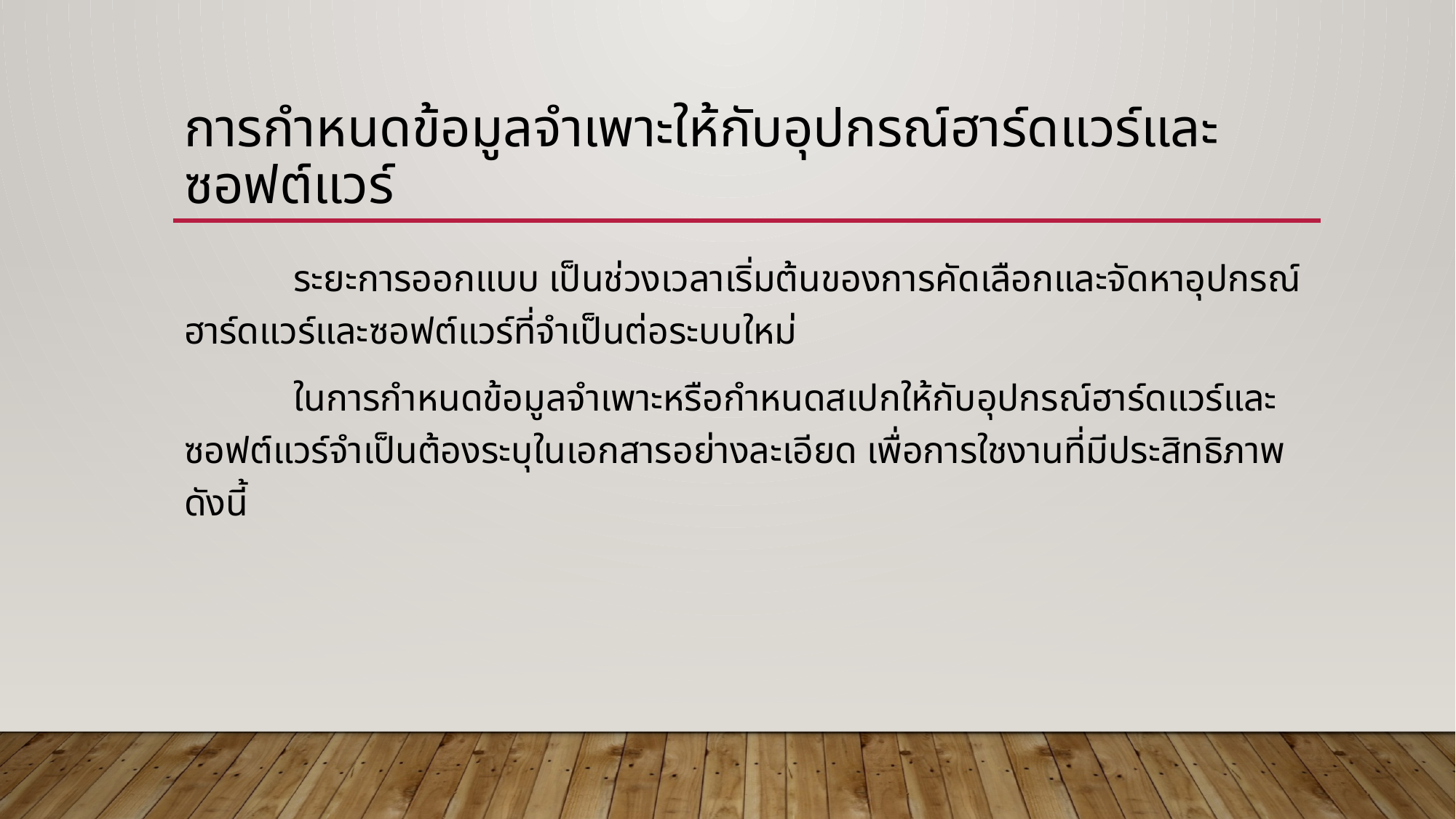

# การกำหนดข้อมูลจำเพาะให้กับอุปกรณ์ฮาร์ดแวร์และซอฟต์แวร์
	ระยะการออกแบบ เป็นช่วงเวลาเริ่มต้นของการคัดเลือกและจัดหาอุปกรณ์ฮาร์ดแวร์และซอฟต์แวร์ที่จำเป็นต่อระบบใหม่
	ในการกำหนดข้อมูลจำเพาะหรือกำหนดสเปกให้กับอุปกรณ์ฮาร์ดแวร์และซอฟต์แวร์จำเป็นต้องระบุในเอกสารอย่างละเอียด เพื่อการใชงานที่มีประสิทธิภาพ ดังนี้